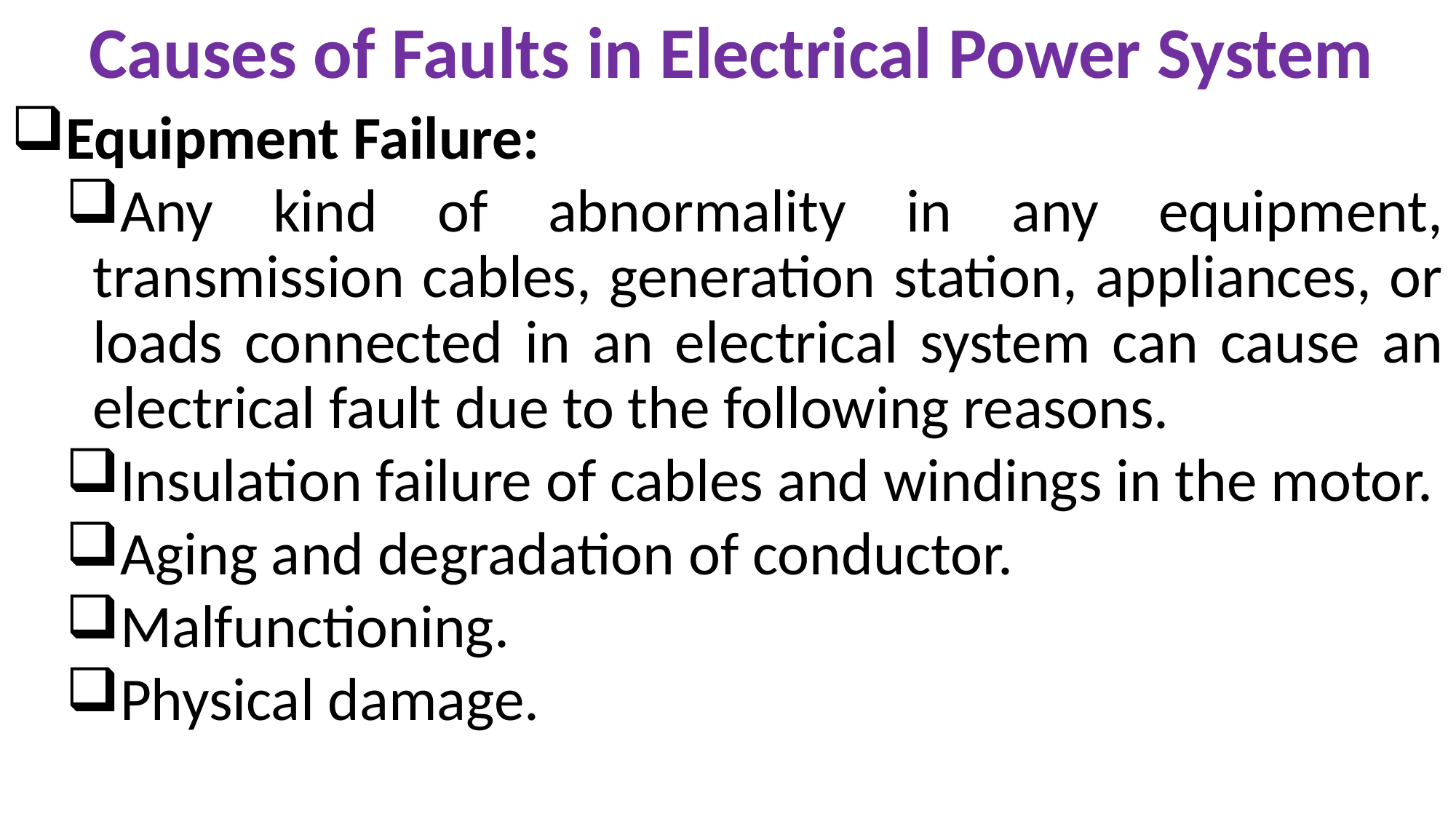

Causes of Faults in Electrical Power System
Equipment Failure:
Any kind of abnormality in any equipment, transmission cables, generation station, appliances, or loads connected in an electrical system can cause an electrical fault due to the following reasons.
Insulation failure of cables and windings in the motor.
Aging and degradation of conductor.
Malfunctioning.
Physical damage.